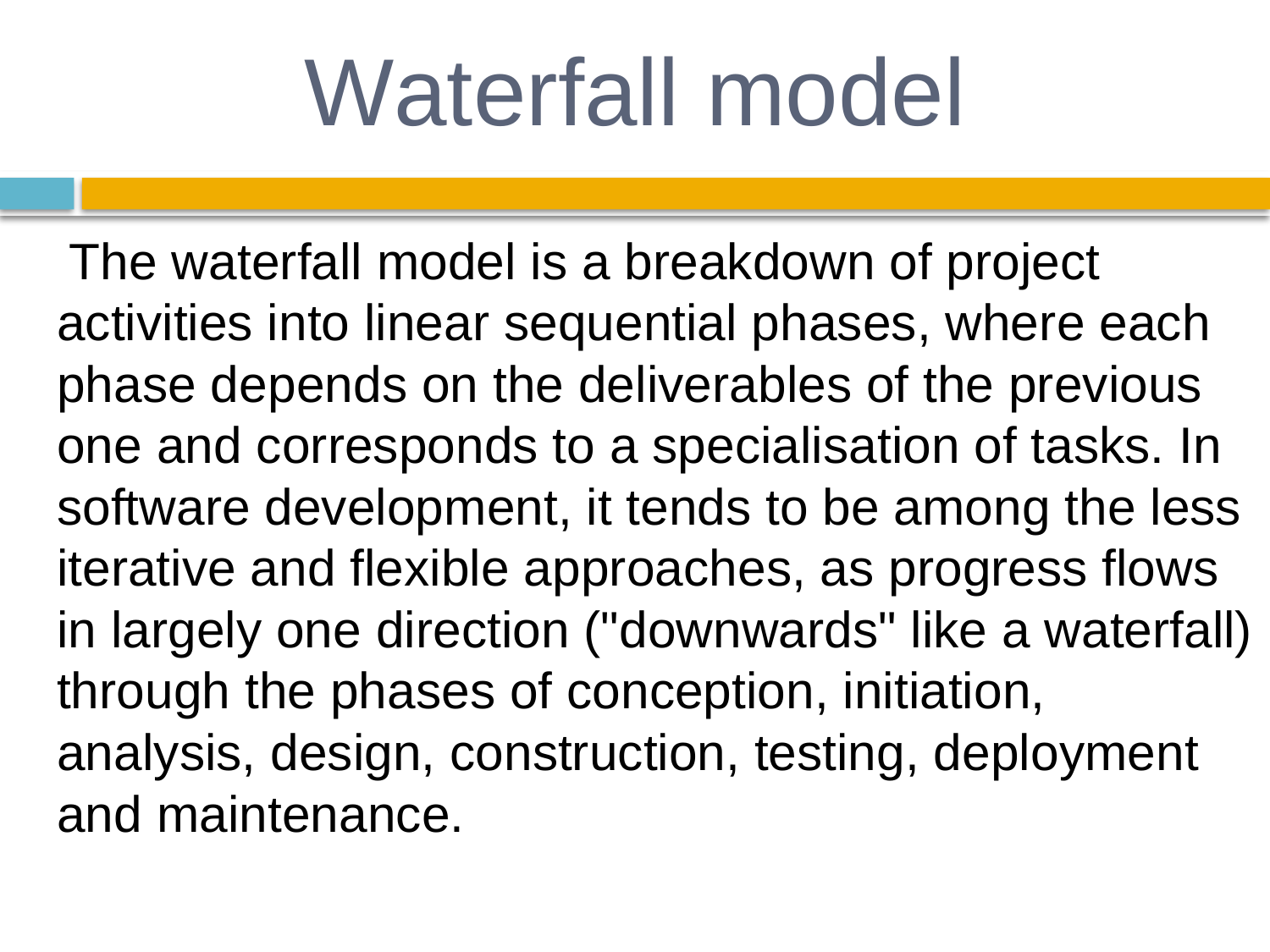

# Waterfall model
    The waterfall model is a breakdown of project activities into linear sequential phases, where each phase depends on the deliverables of the previous one and corresponds to a specialisation of tasks. In software development, it tends to be among the less iterative and flexible approaches, as progress flows in largely one direction ("downwards" like a waterfall) through the phases of conception, initiation, analysis, design, construction, testing, deployment and maintenance.